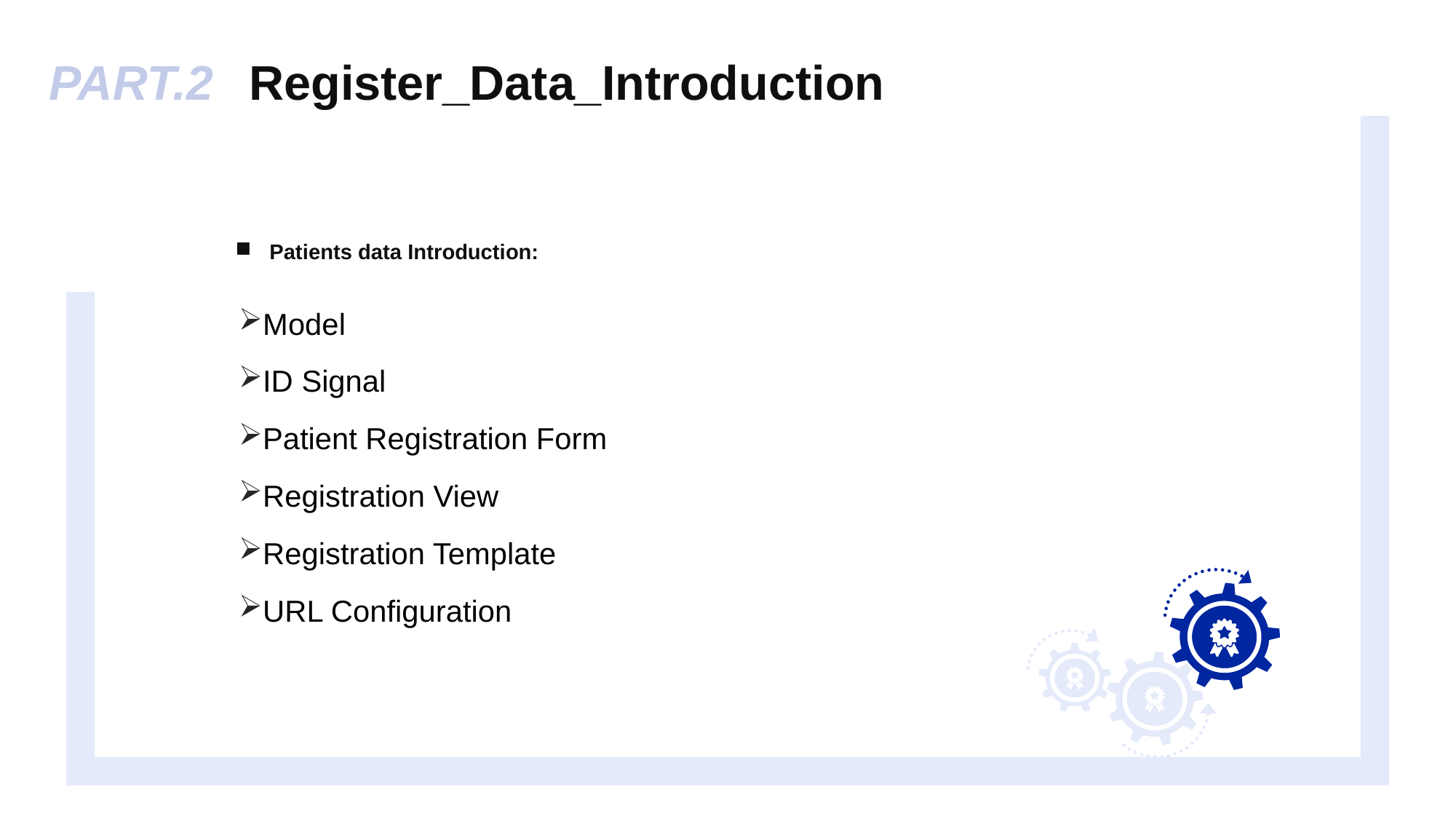

PART.2
Register_Data_Introduction

Patients data Introduction:
Model
ID Signal
Patient Registration Form
Registration View
Registration Template
URL Configuration